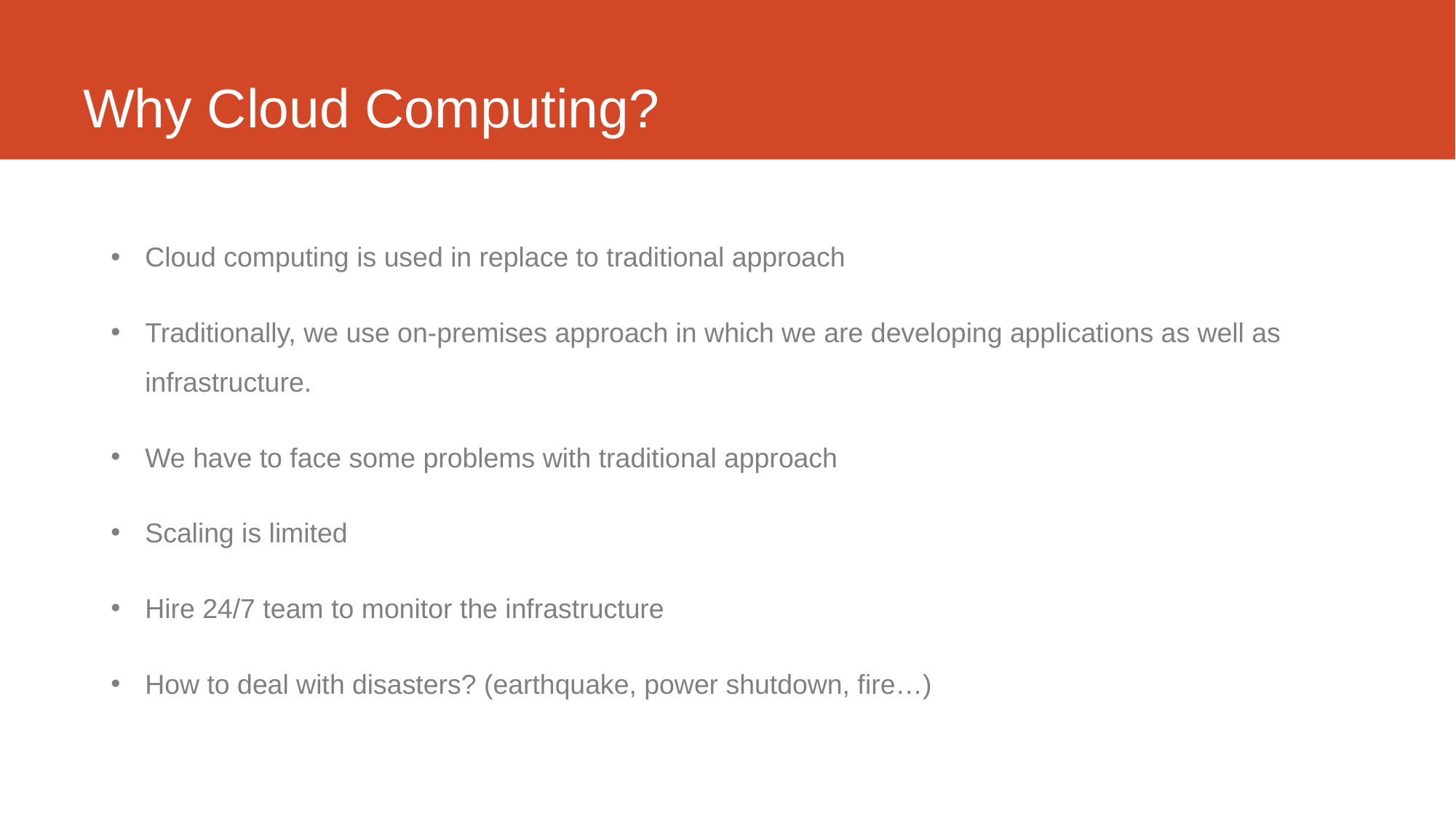

# Why Cloud Computing?
Cloud computing is used in replace to traditional approach
Traditionally, we use on-premises approach in which we are developing applications as well as infrastructure.
We have to face some problems with traditional approach
Scaling is limited
Hire 24/7 team to monitor the infrastructure
How to deal with disasters? (earthquake, power shutdown, fire…)